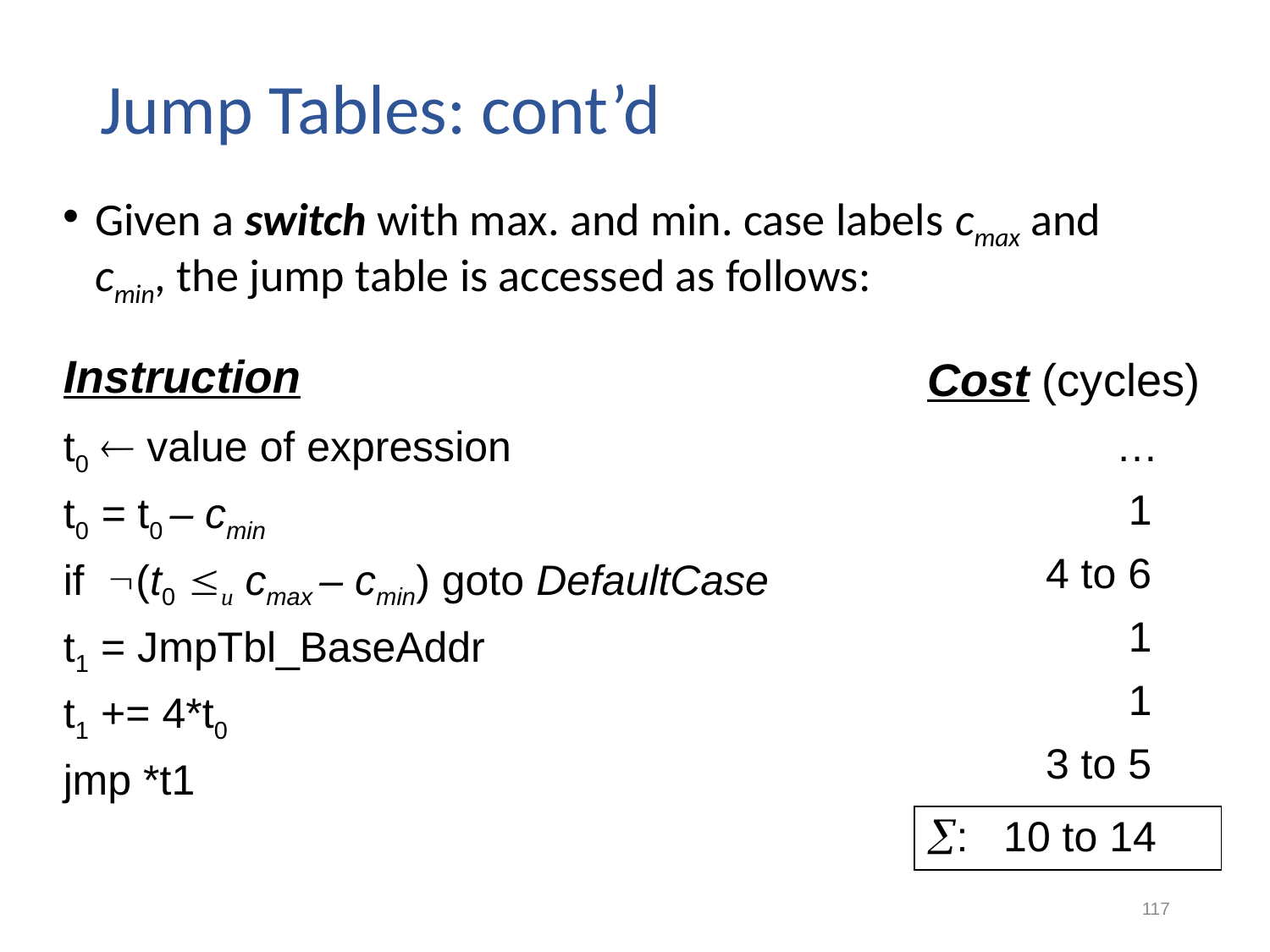

# Jump Tables: cont’d
Given a switch with max. and min. case labels cmax and cmin, the jump table is accessed as follows:
| Instruction |
| --- |
| t0 ← value of expression |
| t0 = t0 – cmin |
| if ¬(t0 ≤u cmax – cmin) goto DefaultCase |
| t1 = JmpTbl\_BaseAddr |
| t1 += 4\*t0 |
| jmp \*t1 |
|  |
| Cost (cycles) |
| --- |
| … |
| 1 |
| 4 to 6 |
| 1 |
| 1 |
| 3 to 5 |
| ∑: 10 to 14 |
117